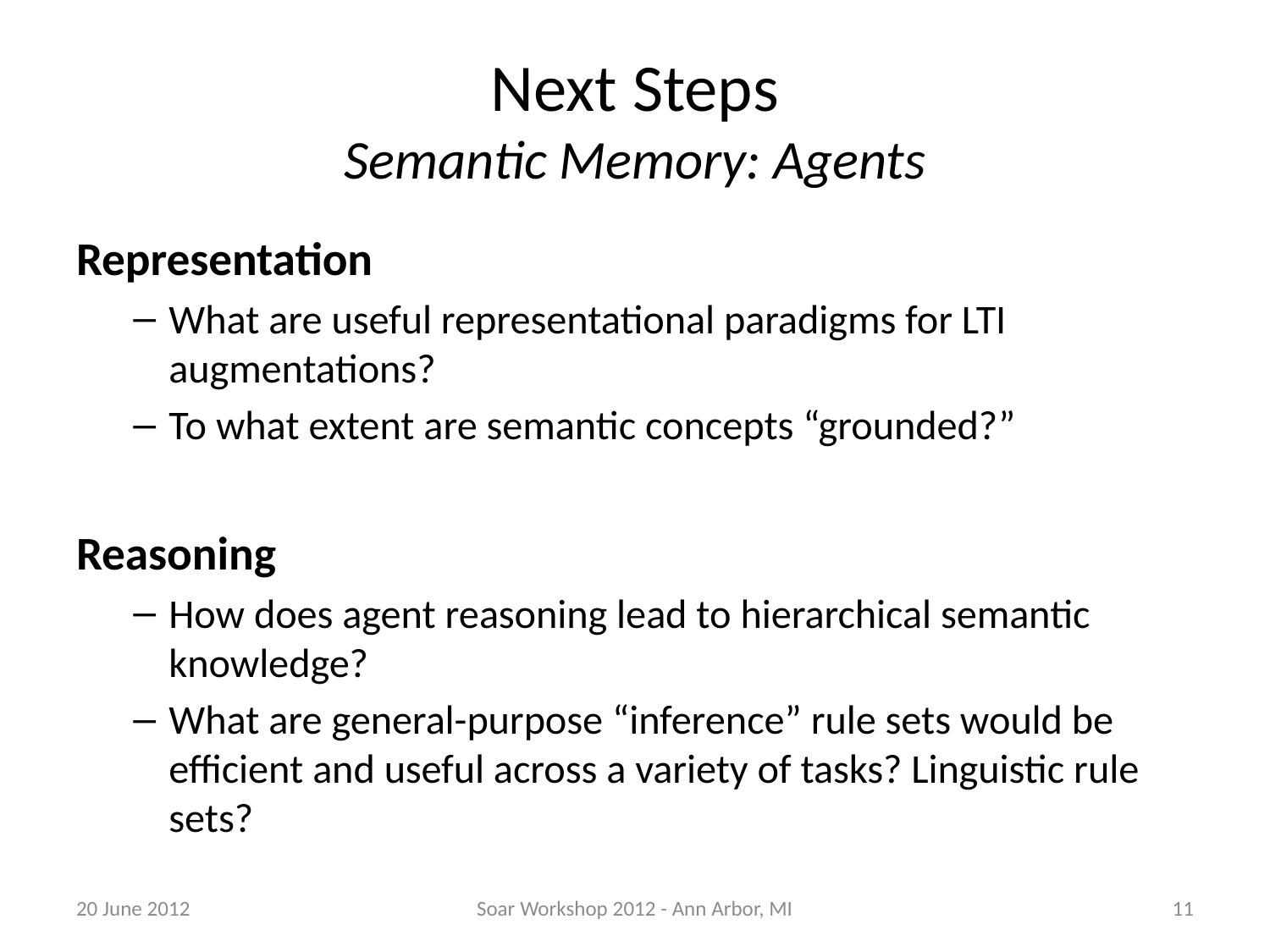

# Next Steps Semantic Memory: Agents
Representation
What are useful representational paradigms for LTI augmentations?
To what extent are semantic concepts “grounded?”

Reasoning
How does agent reasoning lead to hierarchical semantic knowledge?
What are general-purpose “inference” rule sets would be efficient and useful across a variety of tasks? Linguistic rule sets?

20 June 2012
Soar Workshop 2012 - Ann Arbor, MI
11